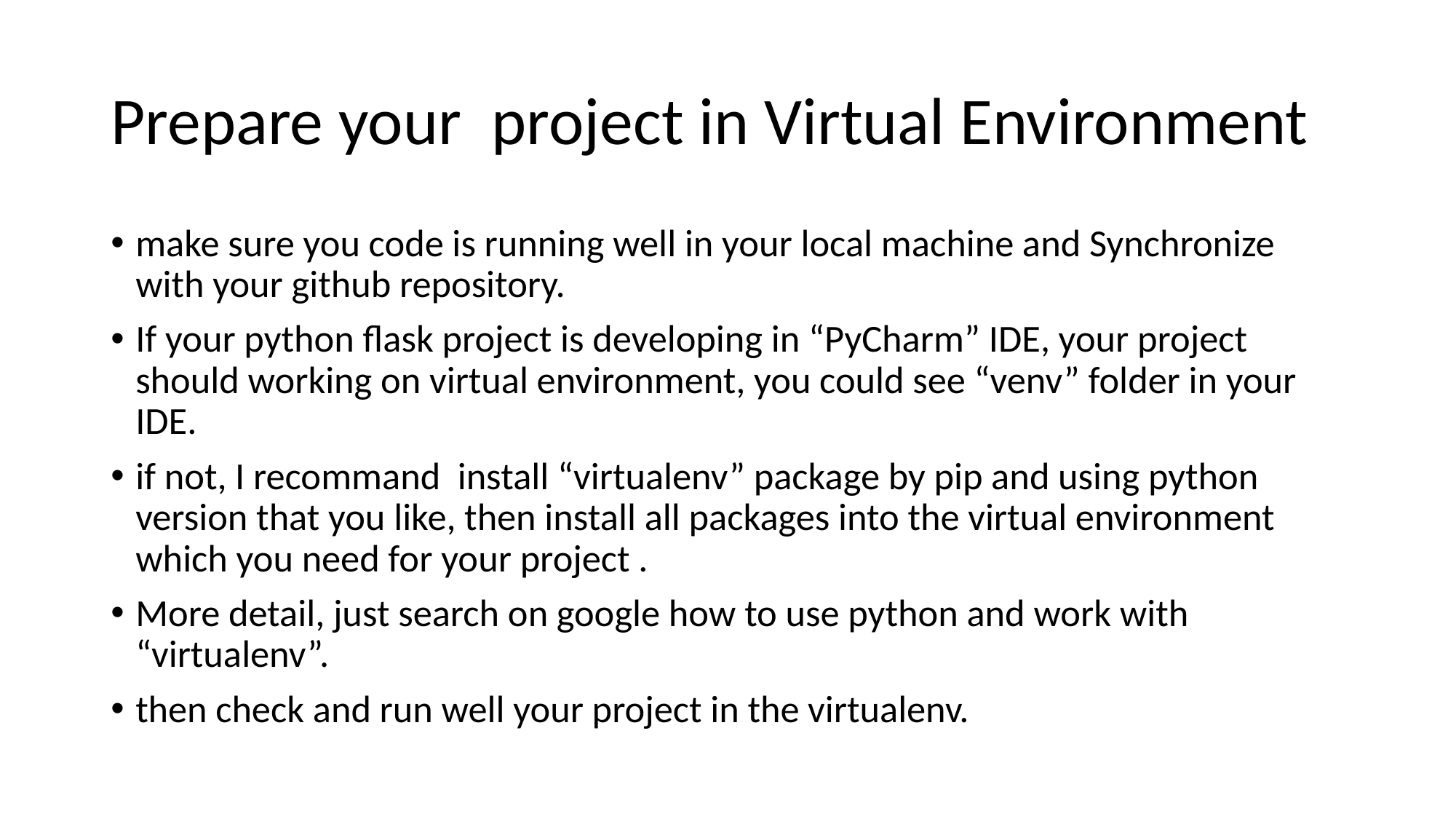

# Prepare your  project in Virtual Environment
make sure you code is running well in your local machine and Synchronize with your github repository.
If your python flask project is developing in “PyCharm” IDE, your project should working on virtual environment, you could see “venv” folder in your IDE.
if not, I recommand  install “virtualenv” package by pip and using python version that you like, then install all packages into the virtual environment which you need for your project .
More detail, just search on google how to use python and work with “virtualenv”.
then check and run well your project in the virtualenv.